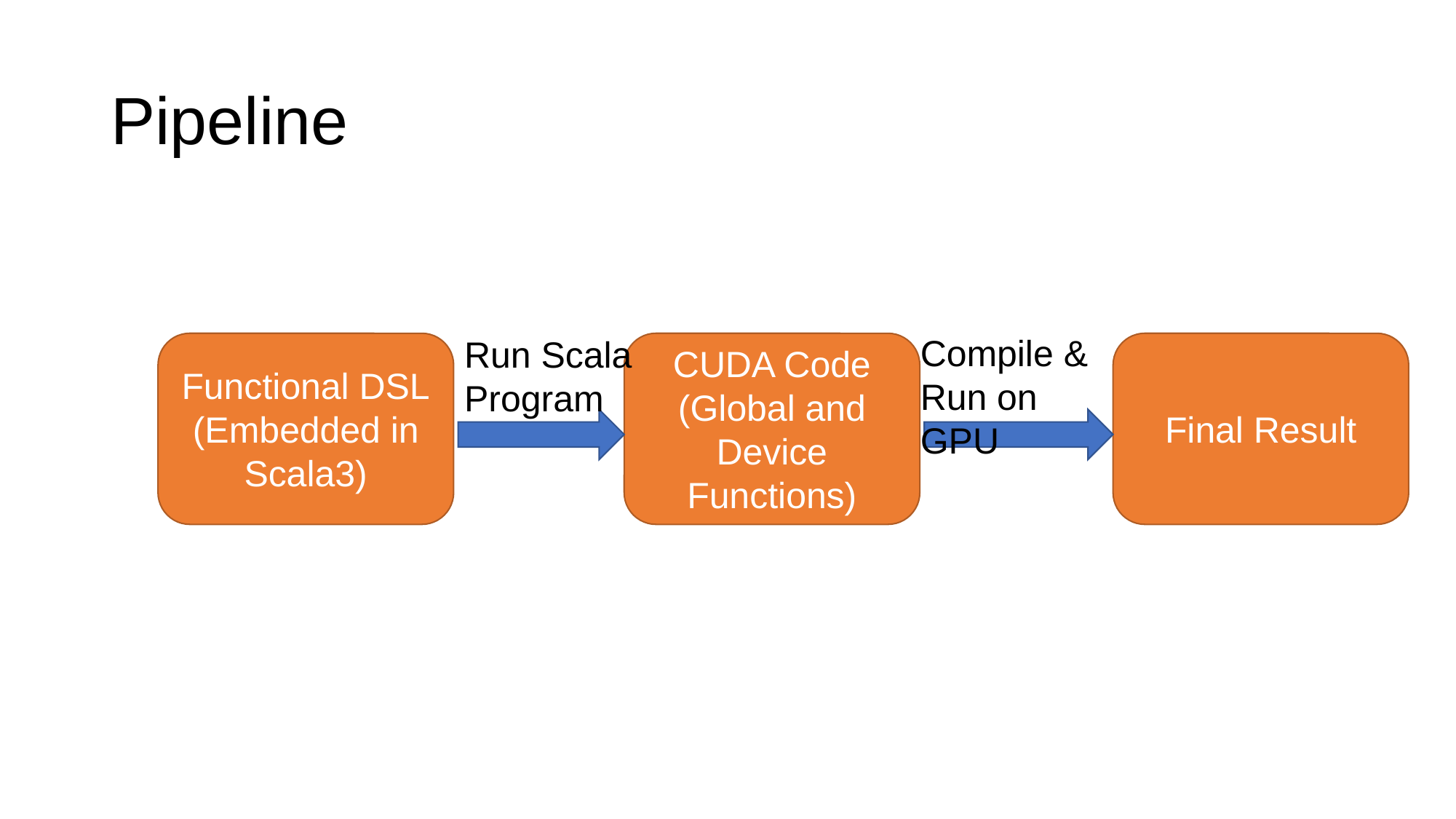

# Pipeline

Compile & Run on GPU
Run Scala Program
Functional DSL
(Embedded in Scala3)
CUDA Code
(Global and Device Functions)
Final Result